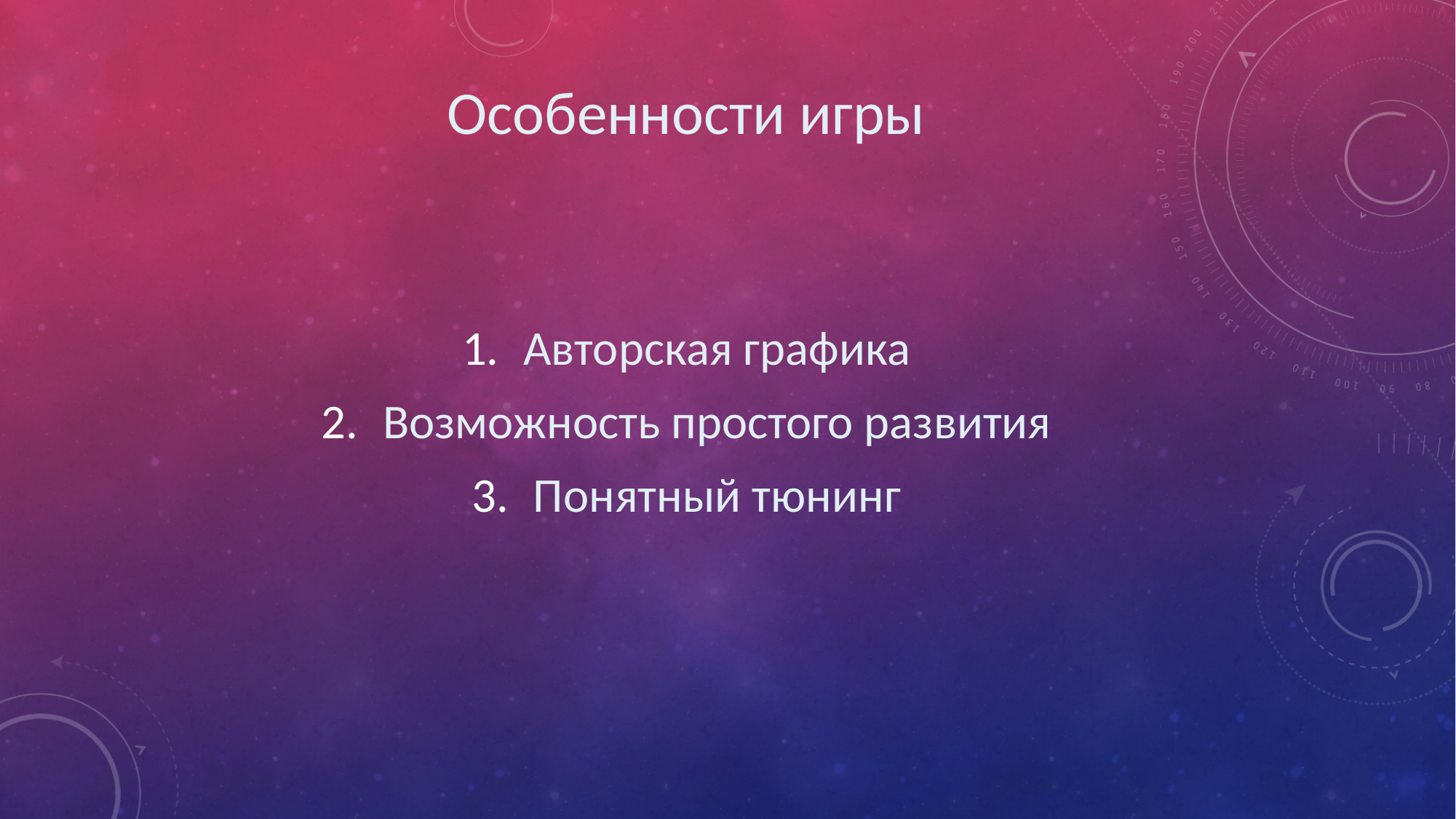

# Особенности игры
Авторская графика
Возможность простого развития
Понятный тюнинг